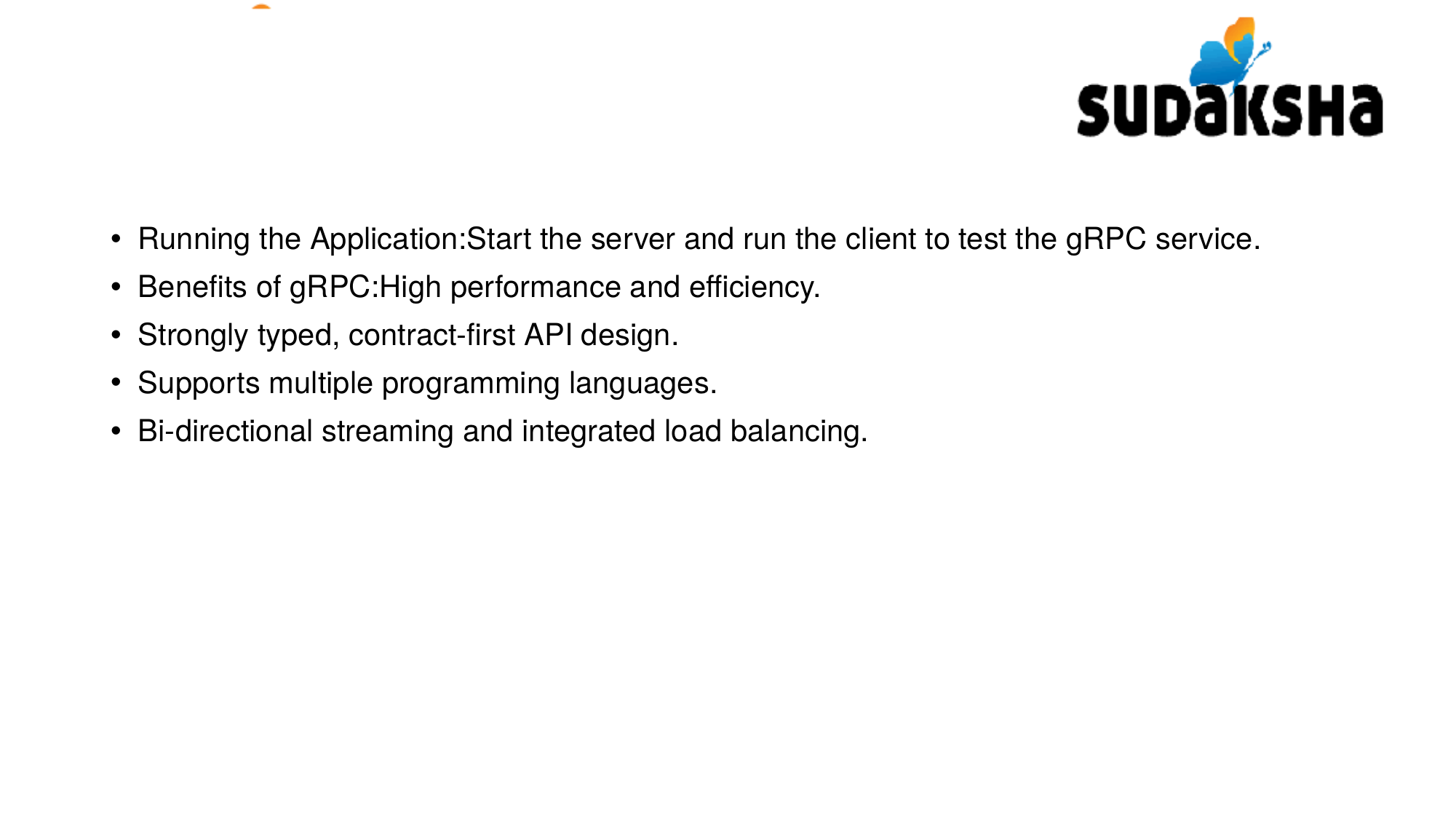

Running the Application:Start the server and run the client to test the gRPC service.
Benefits of gRPC:High performance and efficiency.
Strongly typed, contract-first API design.
Supports multiple programming languages.
Bi-directional streaming and integrated load balancing.